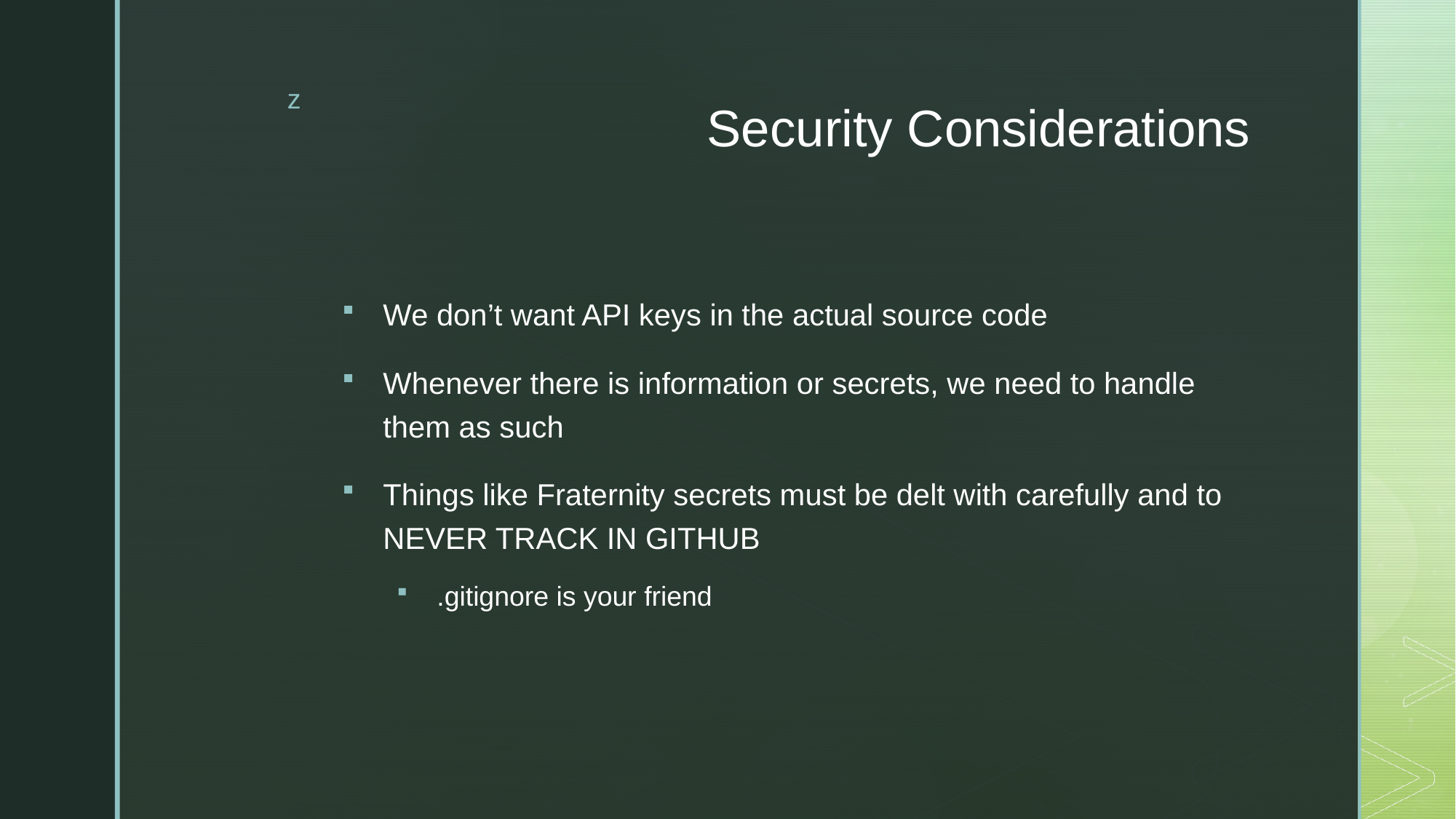

# Security Considerations
We don’t want API keys in the actual source code
Whenever there is information or secrets, we need to handle them as such
Things like Fraternity secrets must be delt with carefully and to NEVER TRACK IN GITHUB
.gitignore is your friend